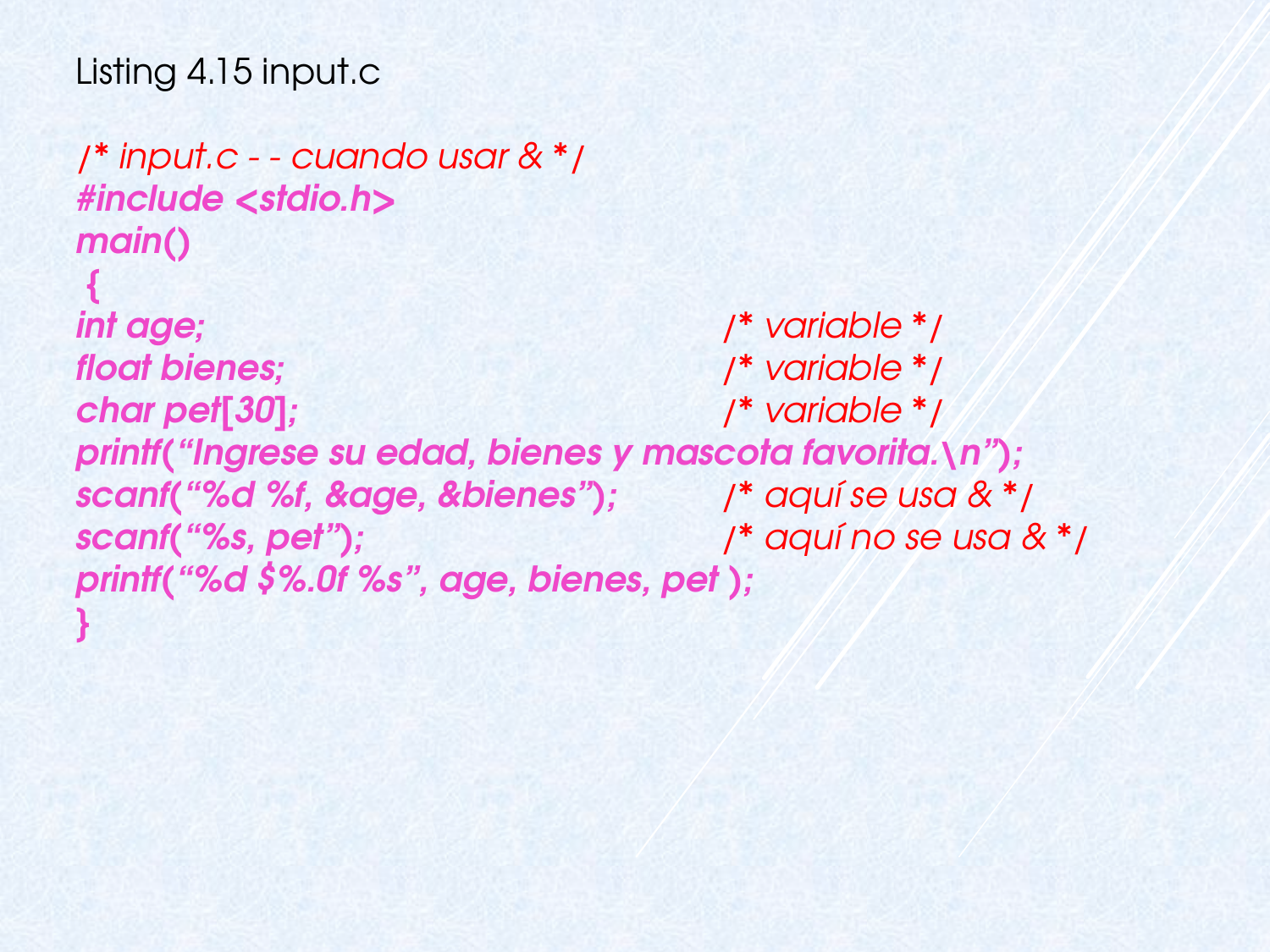

Listing 4.15 input.c

/* input.c - - cuando usar & */
#include <stdio.h>
main()
 {
int age;				 /* variable */
float bienes;				 /* variable */
char pet[30];				 /* variable */
printf(“Ingrese su edad, bienes y mascota favorita.\n”);
scanf(“%d %f, &age, &bienes”);	 /* aquí se usa & */
scanf(“%s, pet”);			 /* aquí no se usa & */
printf(“%d $%.0f %s”, age, bienes, pet );
}